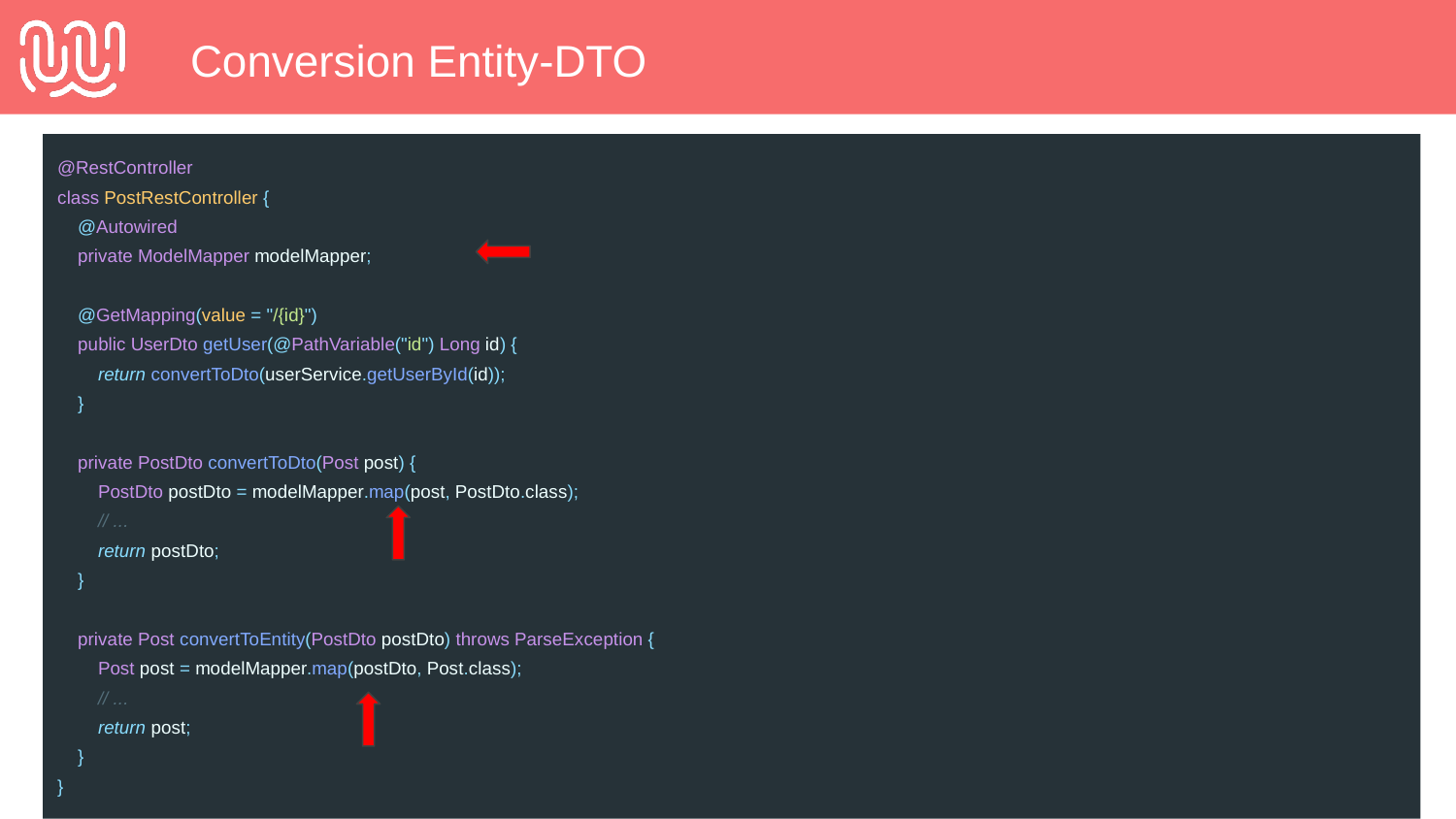

Conversion Entity-DTO
@RestController
class PostRestController {
    @Autowired
    private ModelMapper modelMapper;

    @GetMapping(value = "/{id}")
    public UserDto getUser(@PathVariable("id") Long id) {
        return convertToDto(userService.getUserById(id));
    }

    private PostDto convertToDto(Post post) {
        PostDto postDto = modelMapper.map(post, PostDto.class);
        // ...
        return postDto;
    }

    private Post convertToEntity(PostDto postDto) throws ParseException {
        Post post = modelMapper.map(postDto, Post.class);
        // ...
        return post;
    }
}